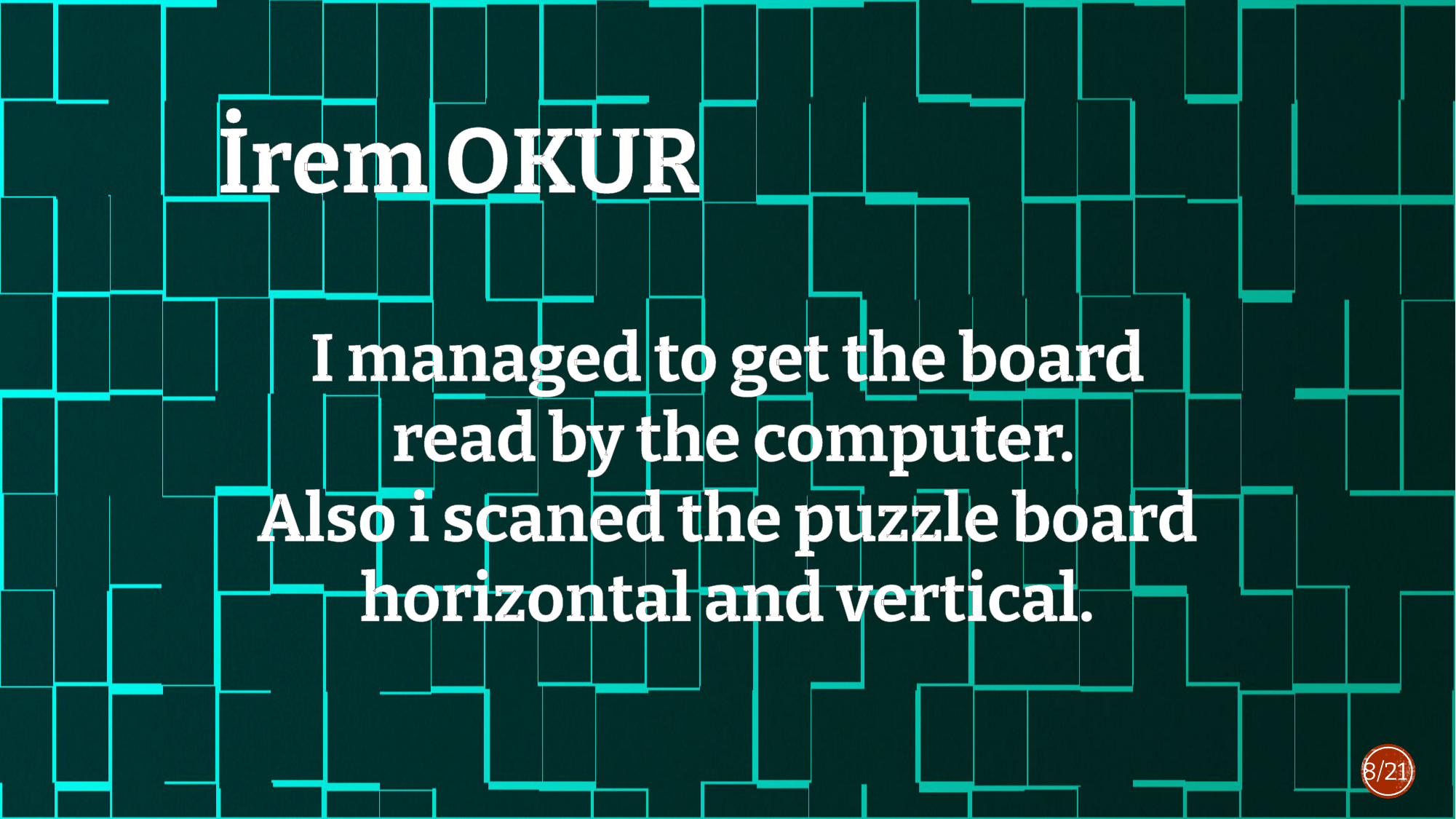

İrem OKUR
I managed to get the board
 read by the computer.
 Also i scaned the puzzle board
horizontal and vertical.
8/21